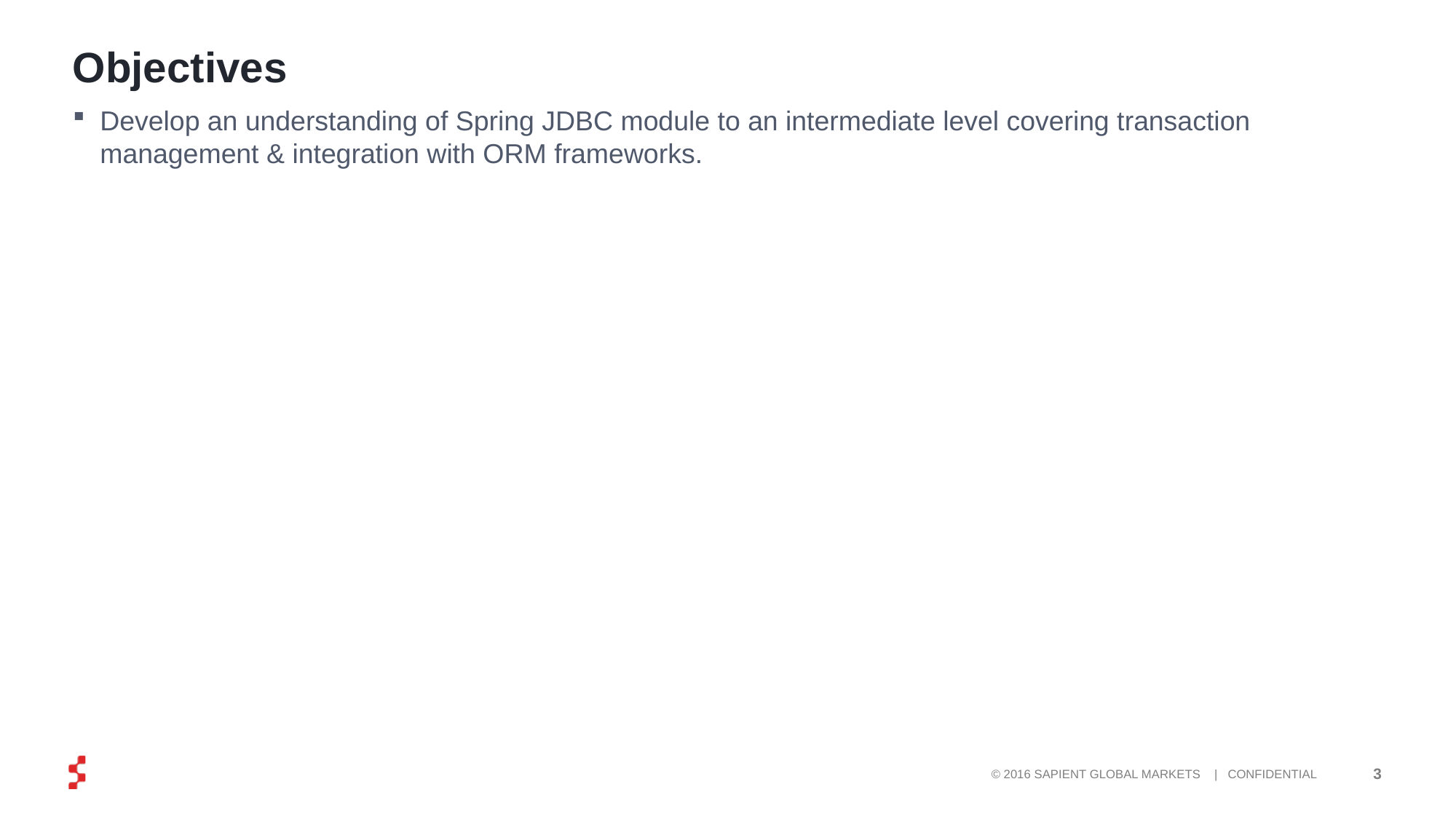

# Objectives
Develop an understanding of Spring JDBC module to an intermediate level covering transaction management & integration with ORM frameworks.